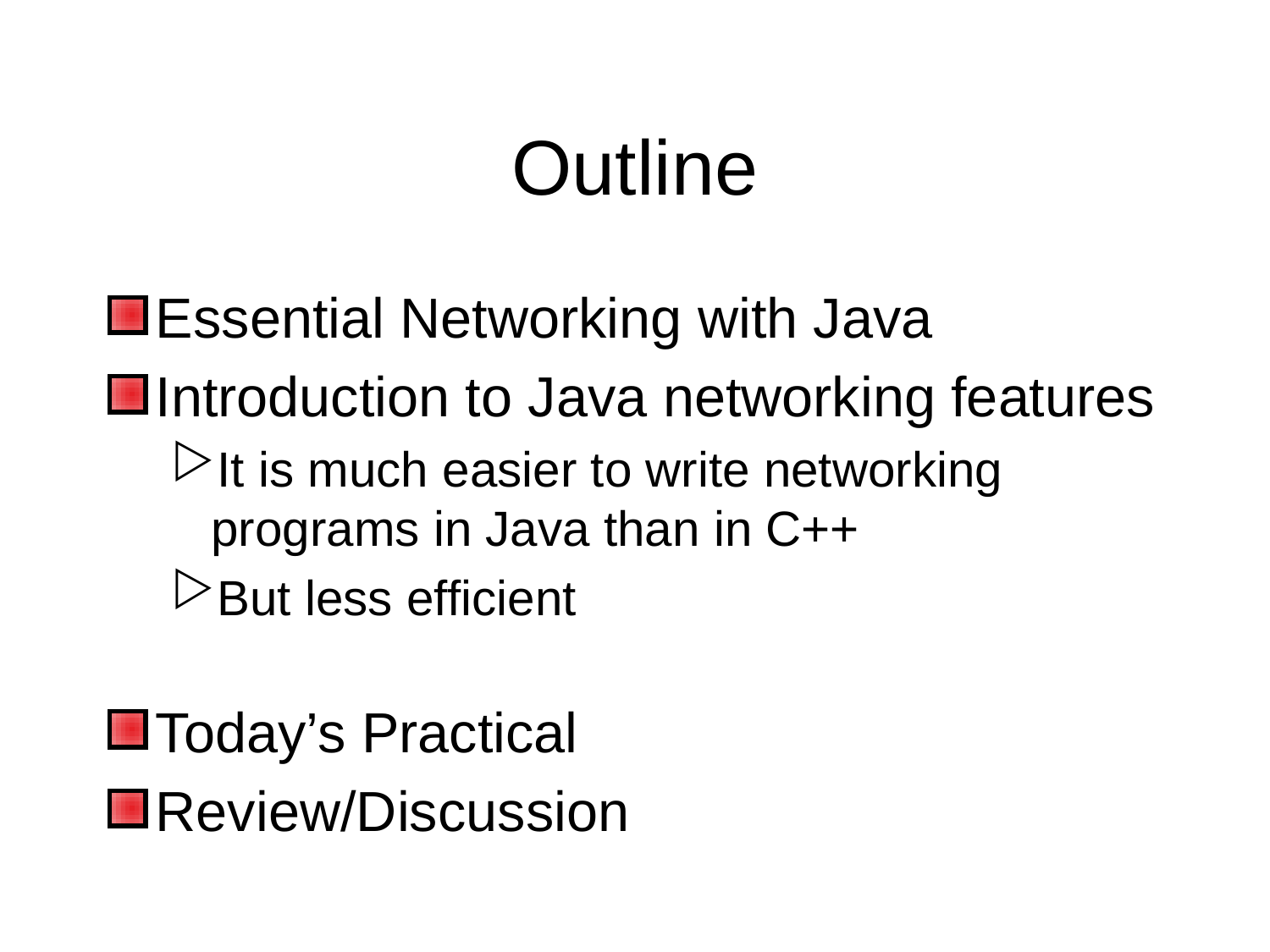

# Outline
Essential Networking with Java
Introduction to Java networking features
It is much easier to write networking programs in Java than in C++
But less efficient
Today’s Practical
Review/Discussion